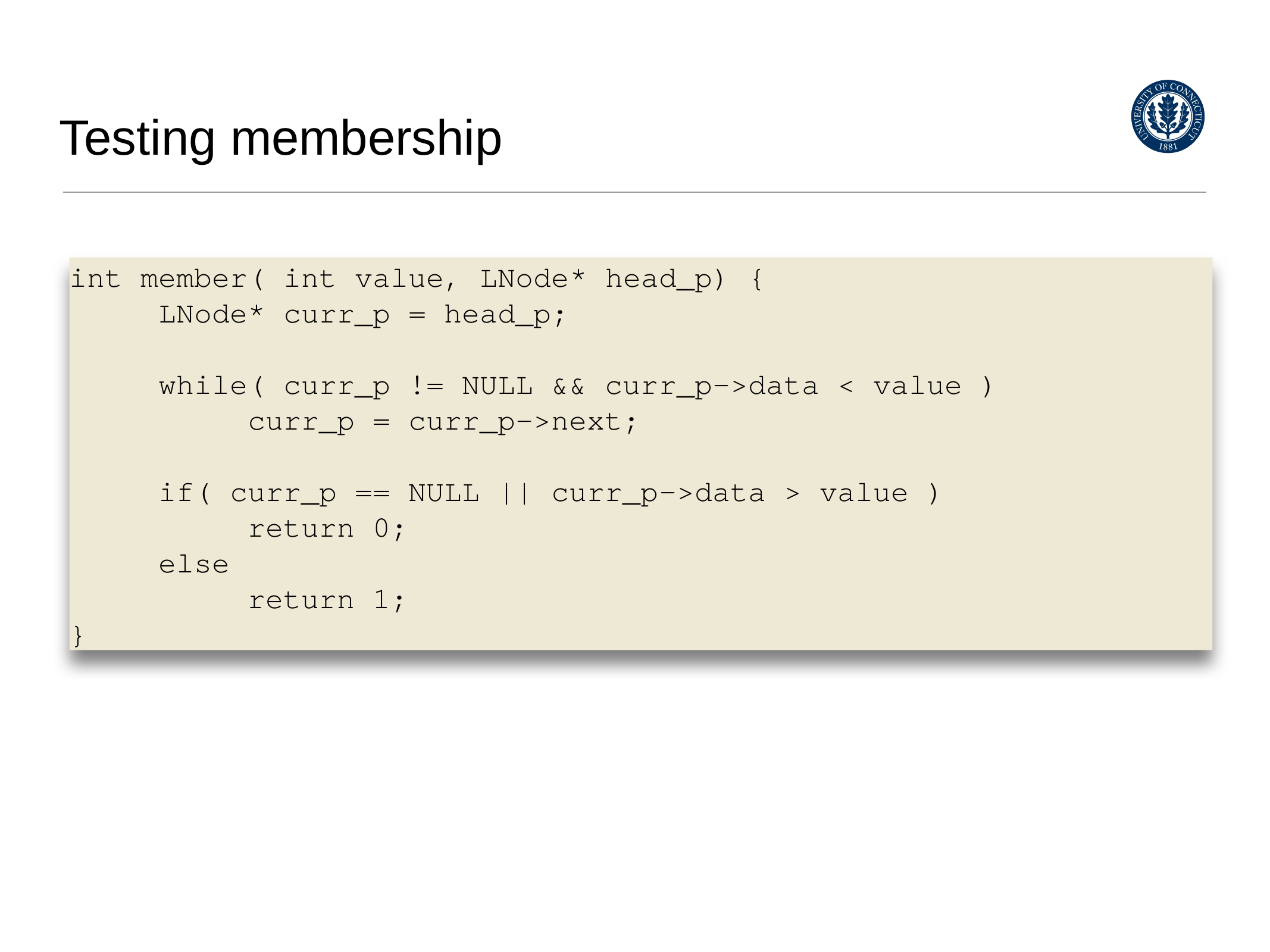

# Testing membership
int member( int value, LNode* head_p) {
	LNode* curr_p = head_p;

	while( curr_p != NULL && curr_p->data < value )
		curr_p = curr_p->next;

	if( curr_p == NULL || curr_p->data > value )
		return 0;
	else
		return 1;
}